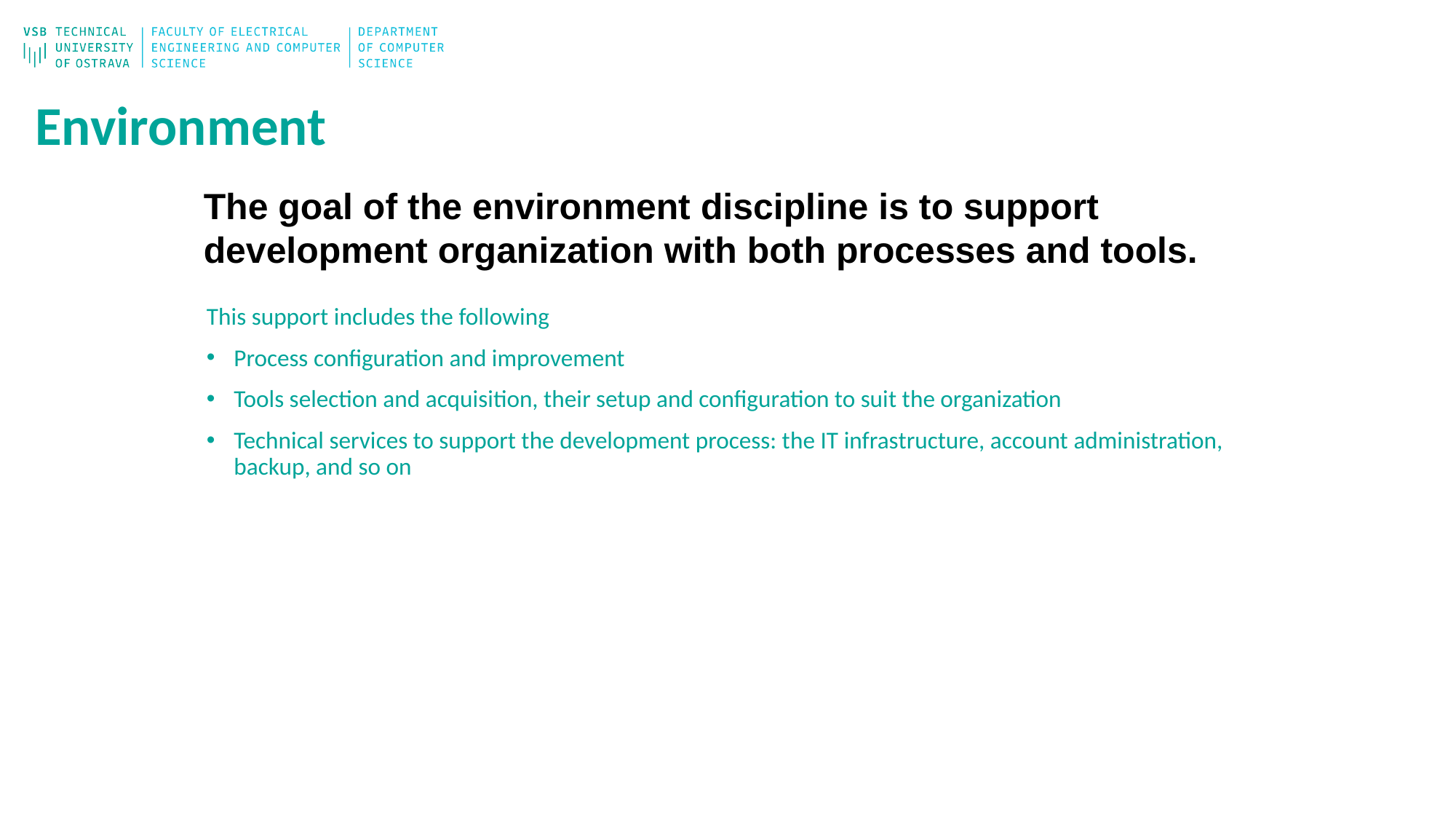

# Environment
The goal of the environment discipline is to support development organization with both processes and tools.
This support includes the following
Process configuration and improvement
Tools selection and acquisition, their setup and configuration to suit the organization
Technical services to support the development process: the IT infrastructure, account administration, backup, and so on